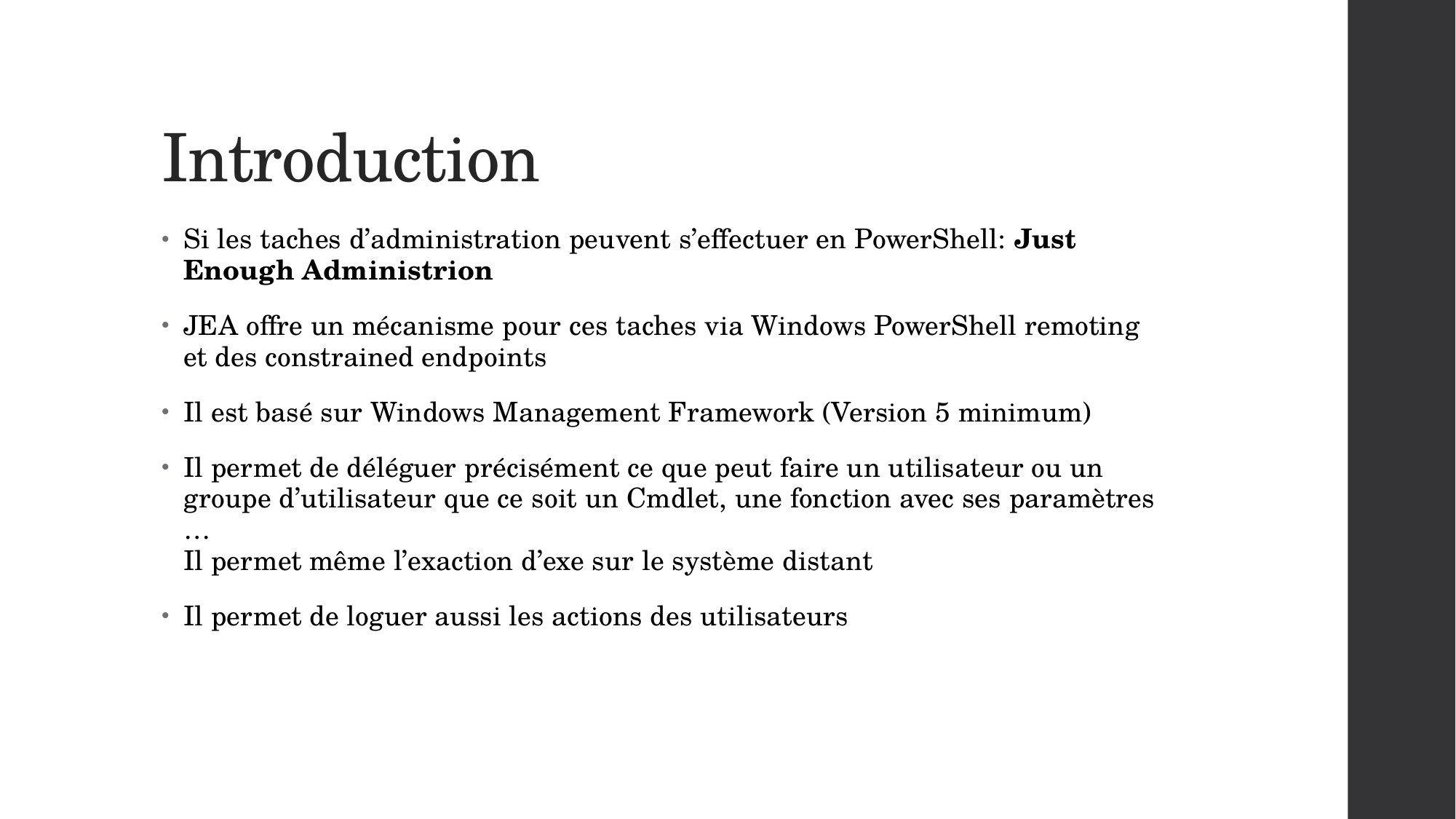

# Introduction
Si les taches d’administration peuvent s’effectuer en PowerShell: Just Enough Administrion
JEA offre un mécanisme pour ces taches via Windows PowerShell remoting et des constrained endpoints
Il est basé sur Windows Management Framework (Version 5 minimum)
Il permet de déléguer précisément ce que peut faire un utilisateur ou un groupe d’utilisateur que ce soit un Cmdlet, une fonction avec ses paramètres …
Il permet même l’exaction d’exe sur le système distant
Il permet de loguer aussi les actions des utilisateurs